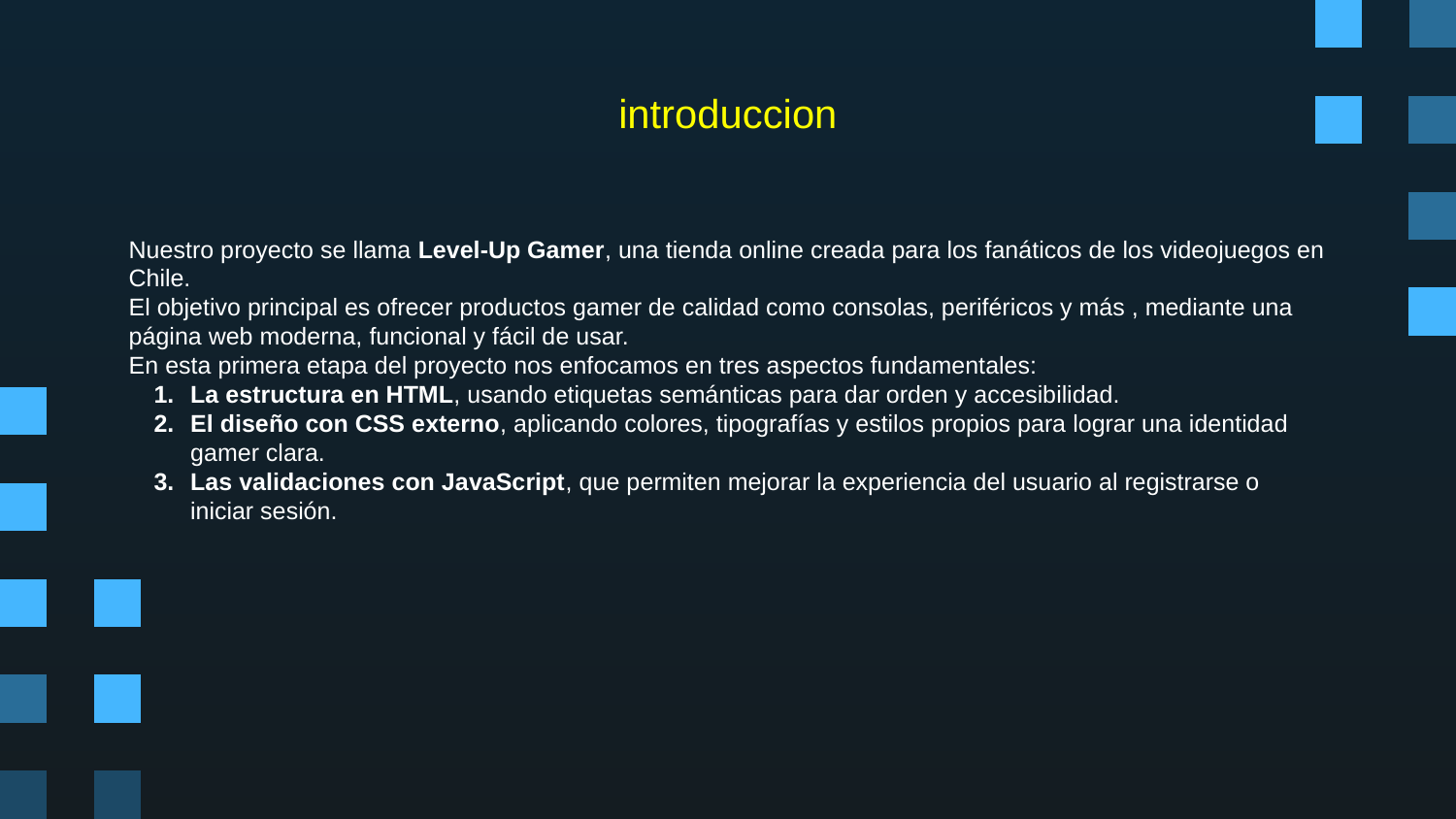

# introduccion
Nuestro proyecto se llama Level-Up Gamer, una tienda online creada para los fanáticos de los videojuegos en Chile.
El objetivo principal es ofrecer productos gamer de calidad como consolas, periféricos y más , mediante una página web moderna, funcional y fácil de usar.
En esta primera etapa del proyecto nos enfocamos en tres aspectos fundamentales:
La estructura en HTML, usando etiquetas semánticas para dar orden y accesibilidad.
El diseño con CSS externo, aplicando colores, tipografías y estilos propios para lograr una identidad gamer clara.
Las validaciones con JavaScript, que permiten mejorar la experiencia del usuario al registrarse o iniciar sesión.